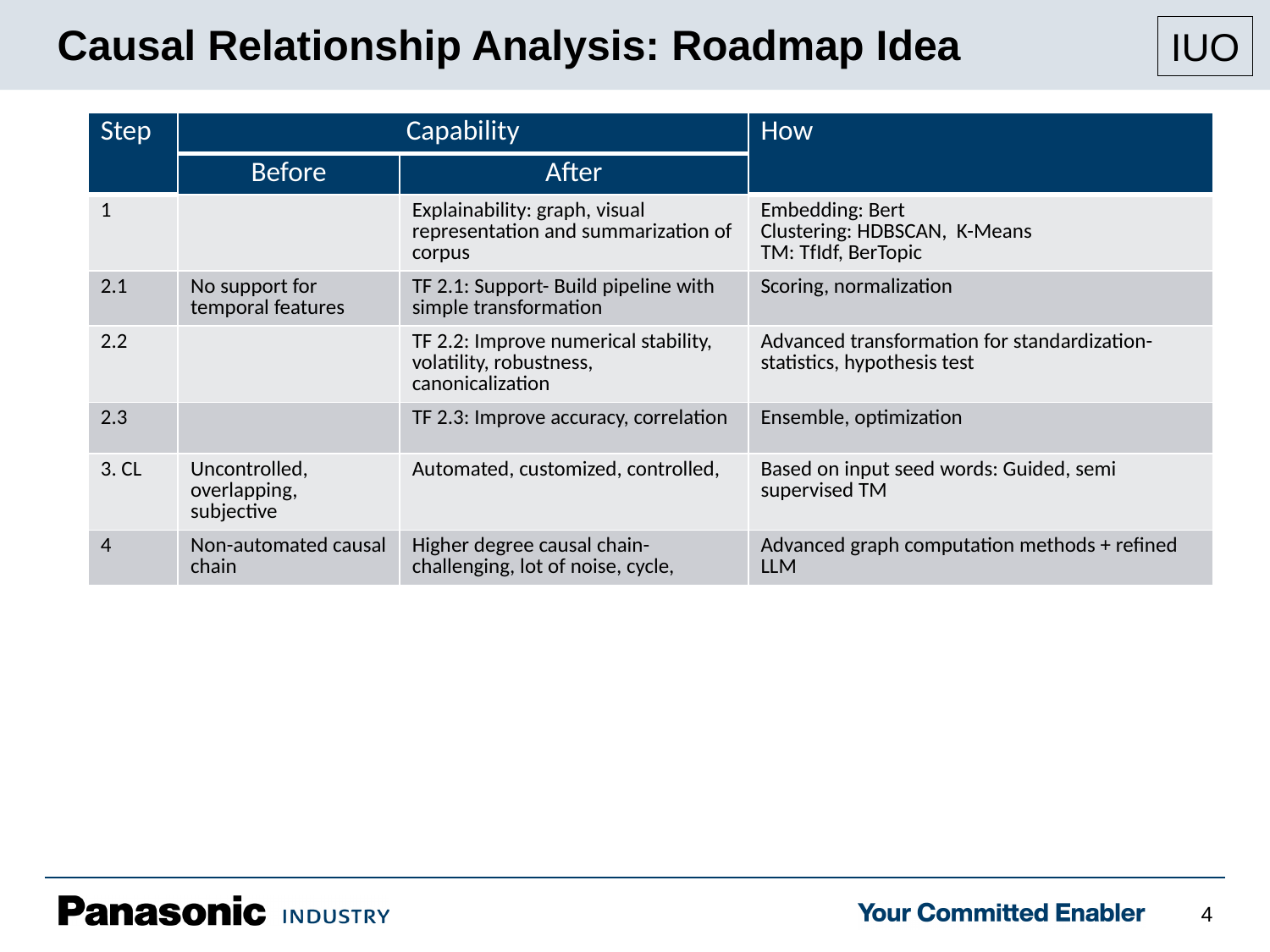

# Causal Relationship Analysis: Roadmap Idea
| Step | Capability |  | How |
| --- | --- | --- | --- |
|  | Before | After |  |
| 1 |  | Explainability: graph, visual representation and summarization of corpus | Embedding: Bert Clustering: HDBSCAN, K-Means TM: TfIdf, BerTopic |
| 2.1 | No support for temporal features | TF 2.1: Support- Build pipeline with simple transformation | Scoring, normalization |
| 2.2 |  | TF 2.2: Improve numerical stability, volatility, robustness, canonicalization | Advanced transformation for standardization- statistics, hypothesis test |
| 2.3 |  | TF 2.3: Improve accuracy, correlation | Ensemble, optimization |
| 3. CL | Uncontrolled, overlapping, subjective | Automated, customized, controlled, | Based on input seed words: Guided, semi supervised TM |
| 4 | Non-automated causal chain | Higher degree causal chain- challenging, lot of noise, cycle, | Advanced graph computation methods + refined LLM |
4